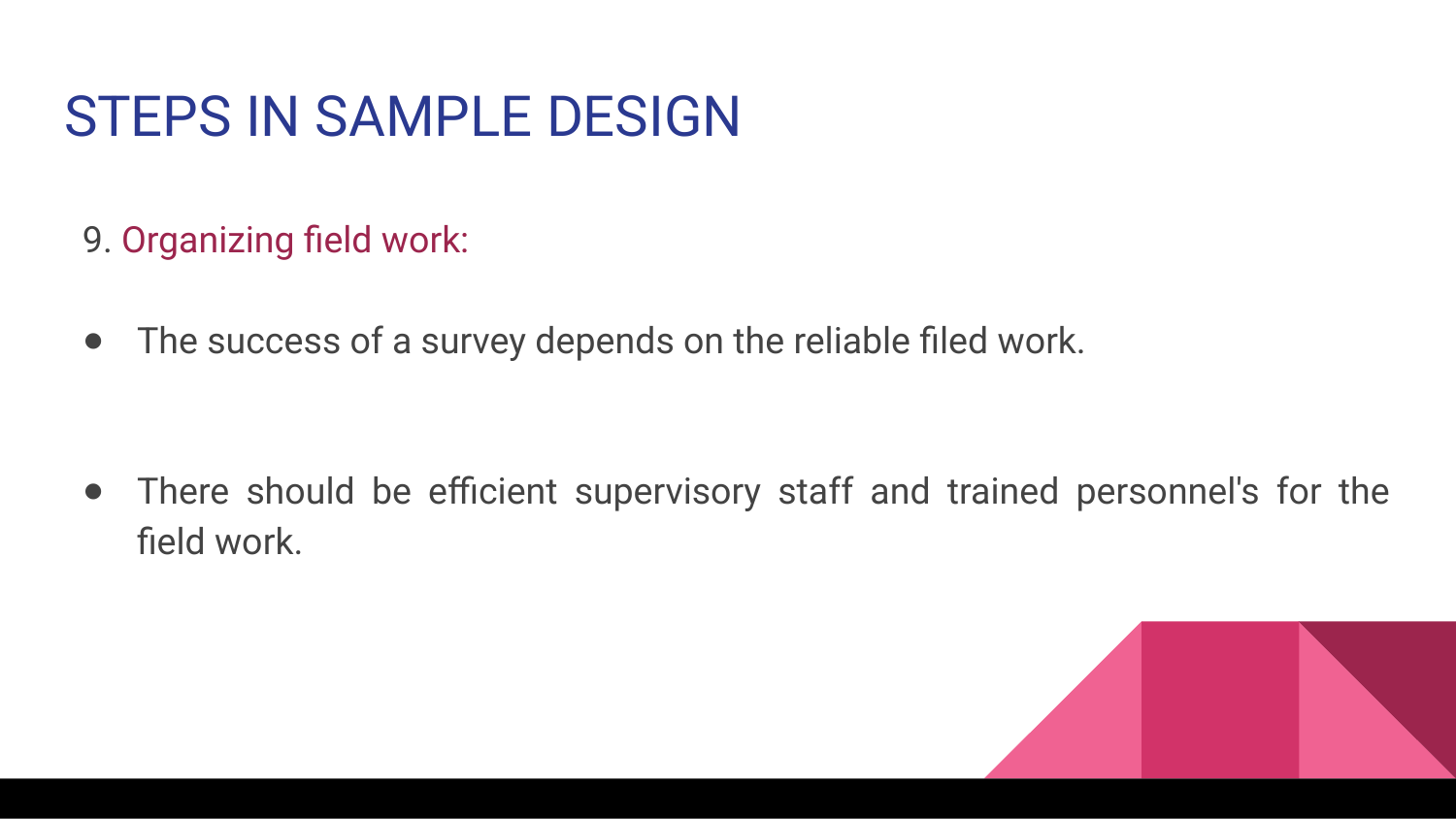

STEPS IN SAMPLE DESIGN
9. Organizing field work:

The success of a survey depends on the reliable filed work.

There should be efficient supervisory staff and trained personnel's for the field work.